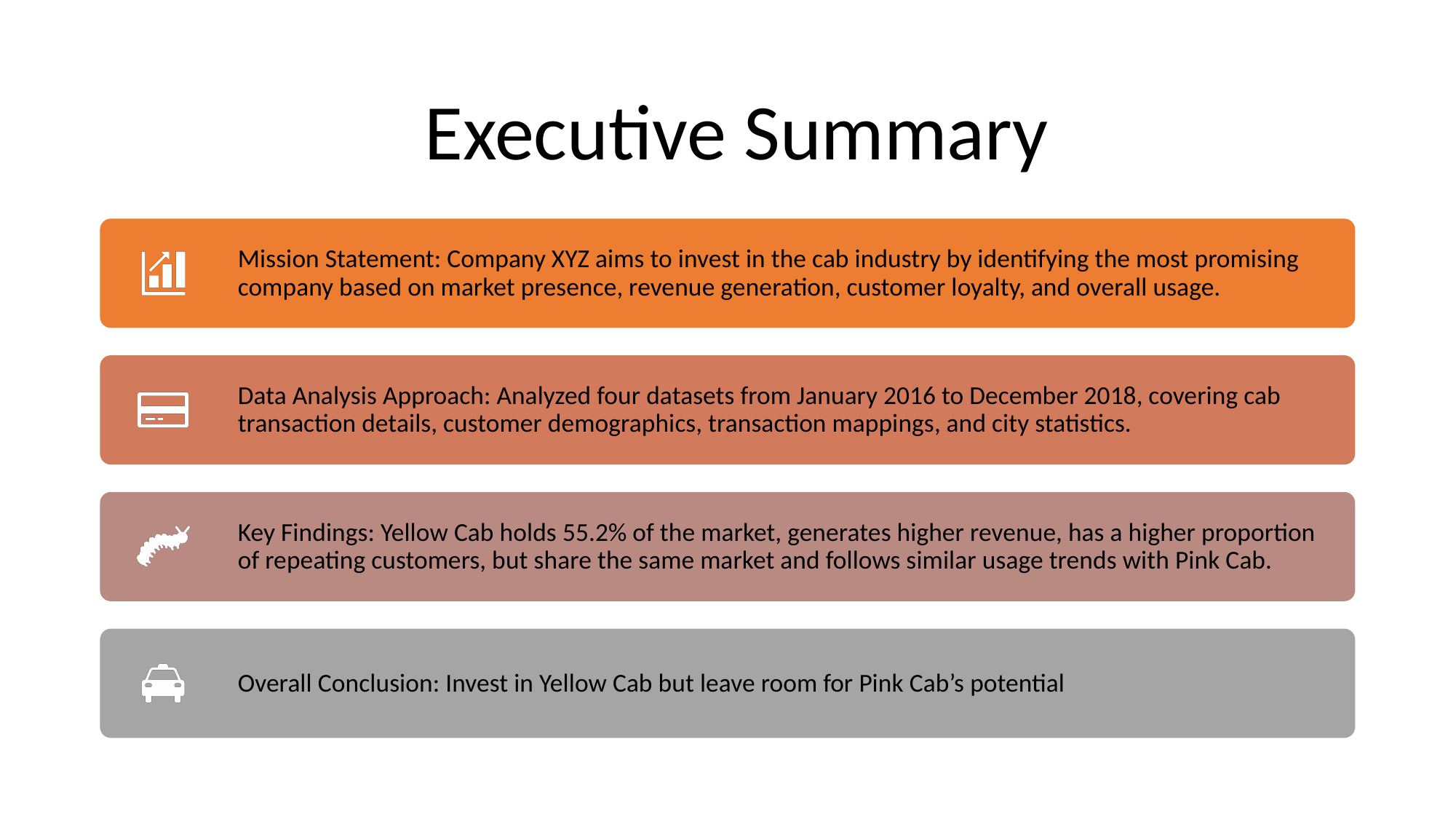

# Executive Summary
Mission Statement: Company XYZ aims to invest in the cab industry by identifying the most promising company based on market presence, revenue generation, customer loyalty, and overall usage.
Data Analysis Approach: Analyzed four datasets from January 2016 to December 2018, covering cab transaction details, customer demographics, transaction mappings, and city statistics.
Key Findings: Yellow Cab holds 55.2% of the market, generates higher revenue, has a higher proportion of repeating customers, but share the same market and follows similar usage trends with Pink Cab.
Overall Conclusion: Invest in Yellow Cab but leave room for Pink Cab’s potential